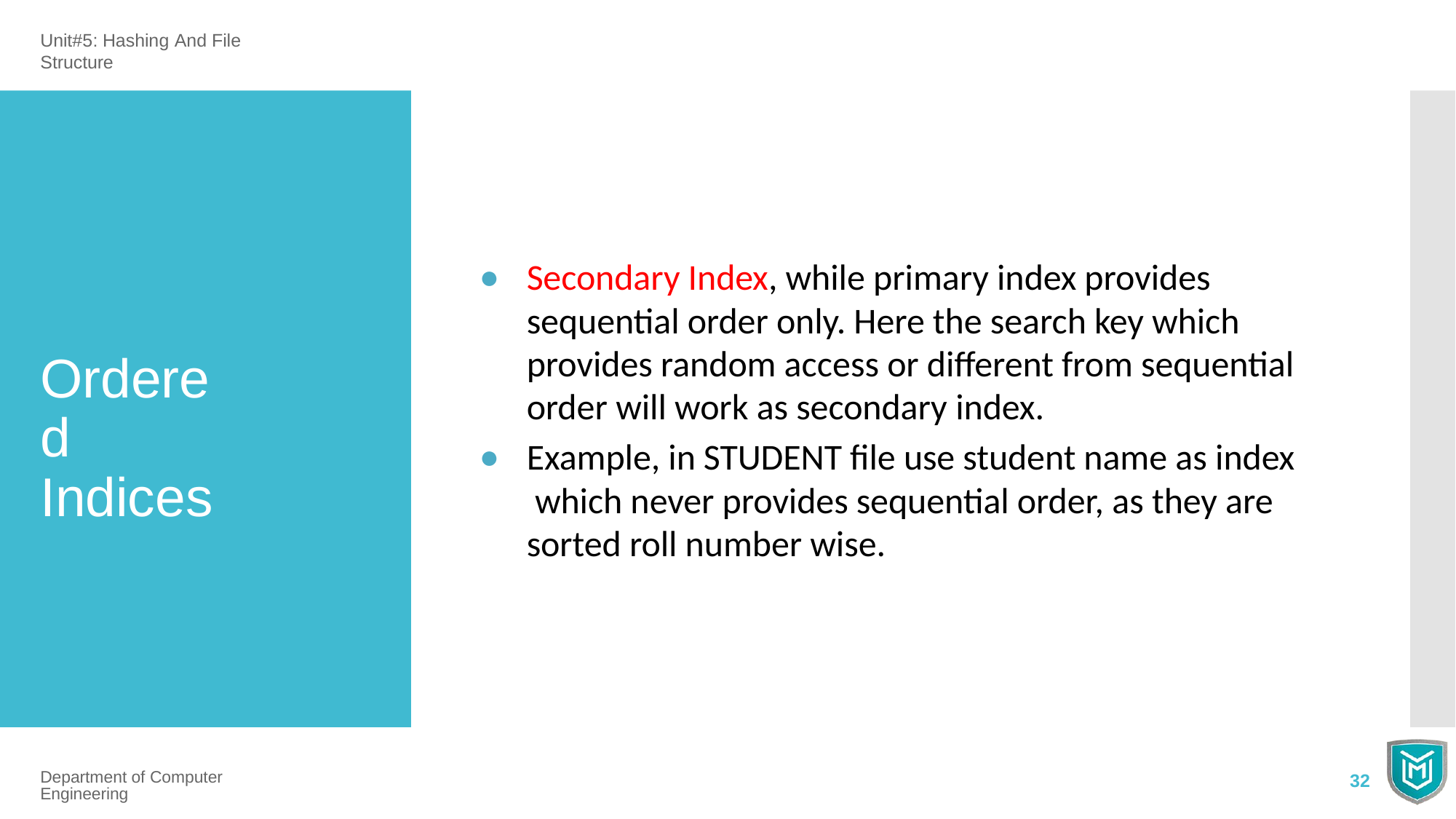

Unit#5: Hashing And File Structure
Secondary Index, while primary index provides  sequential order only. Here the search key which  provides random access or different from sequential  order will work as secondary index.
Example, in STUDENT file use student name as index  which never provides sequential order, as they are  sorted roll number wise.
Ordered  Indices
Department of Computer Engineering
32